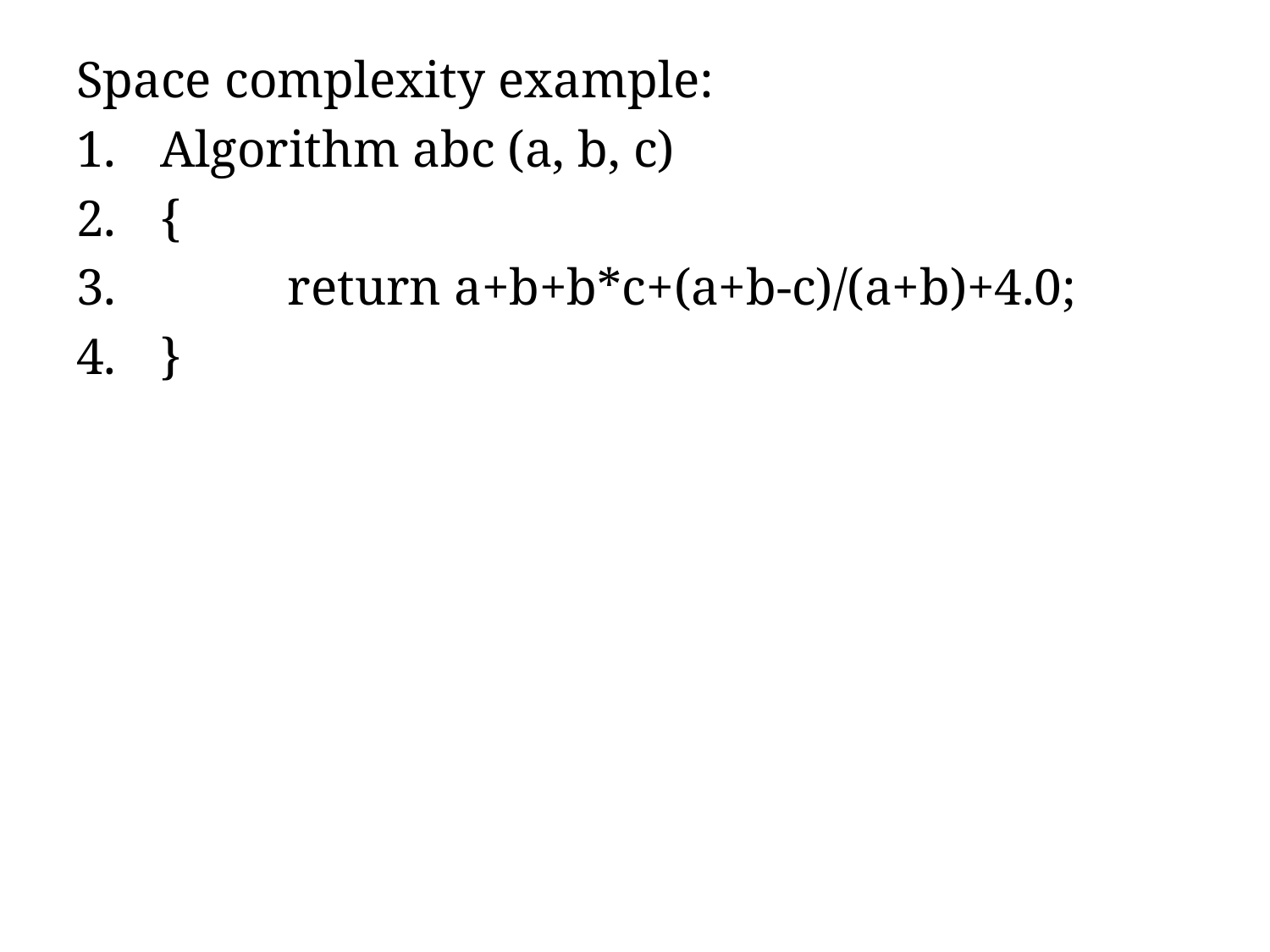

Space complexity example:
Algorithm abc (a, b, c)
{
	return a+b+b*c+(a+b-c)/(a+b)+4.0;
}